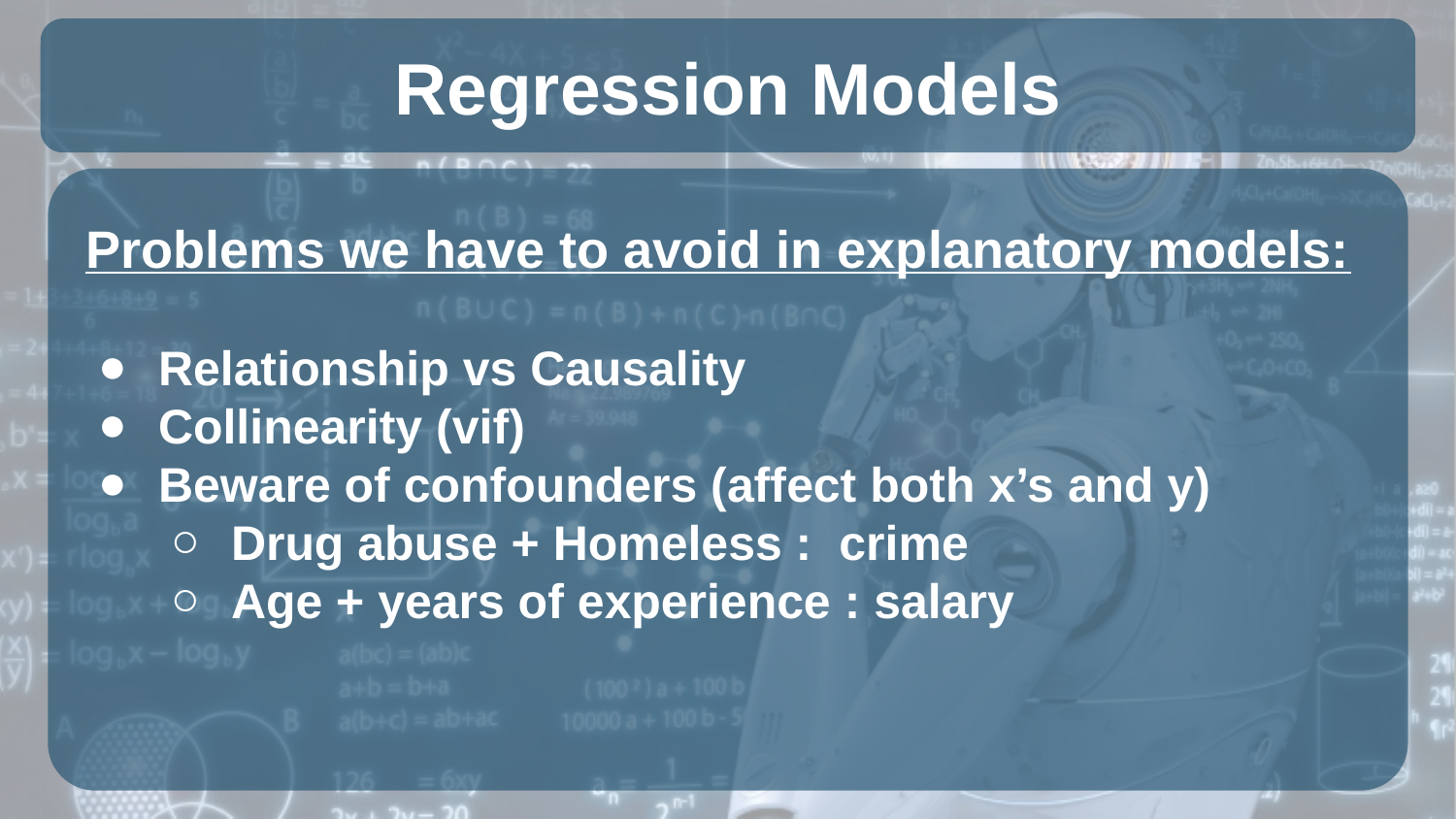

# Regression Models
Problems we have to avoid in explanatory models:

Relationship vs Causality
Collinearity (vif)
Beware of confounders (affect both x’s and y)
Drug abuse + Homeless :  crime
Age + years of experience : salary